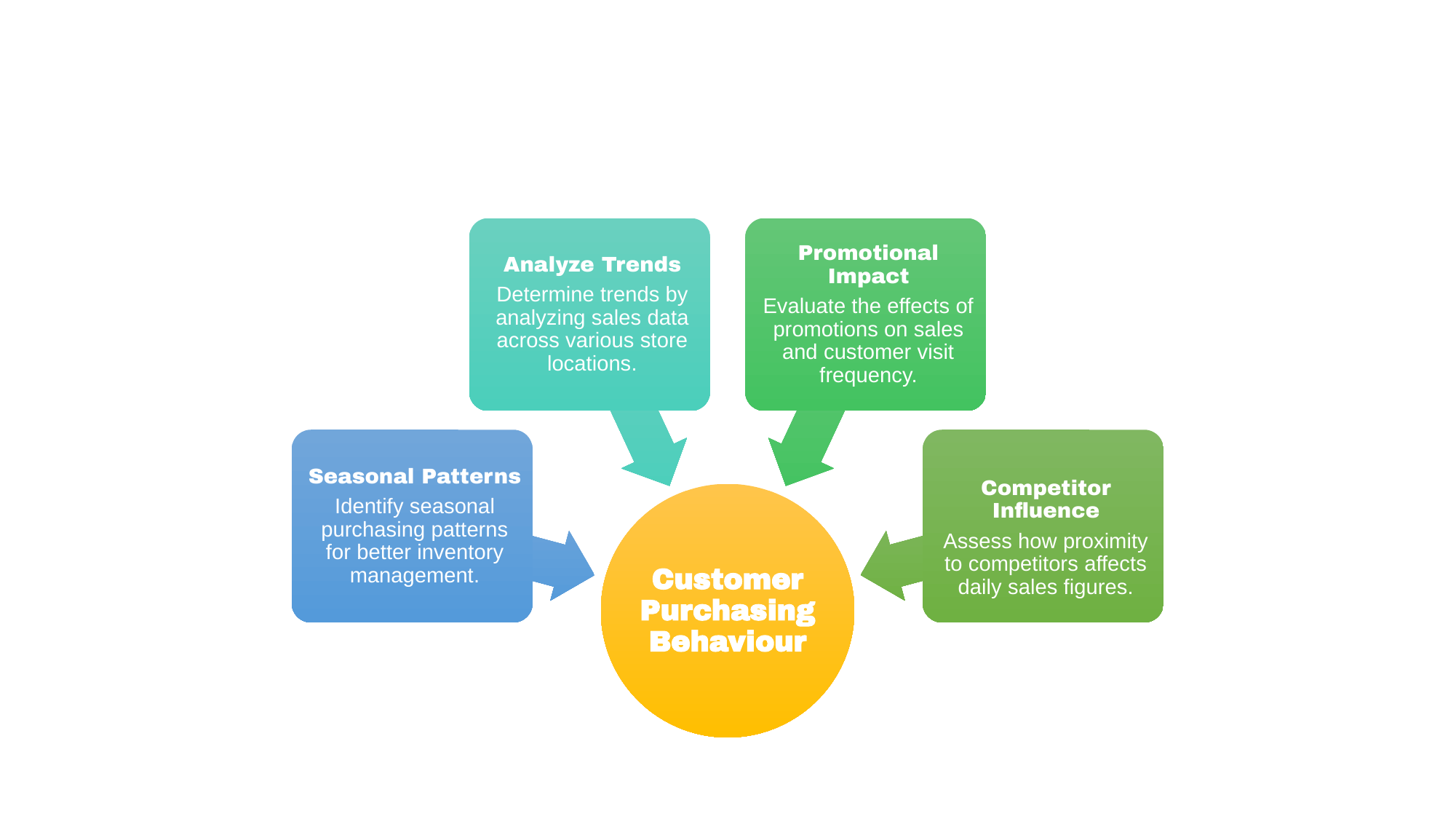

Customer Purchasing Behaviour
Seasonal Patterns
Identify seasonal purchasing patterns for better inventory management.
Analyze Trends
Determine trends by analyzing sales data across various store locations.
Promotional Impact
Evaluate the effects of promotions on sales and customer visit frequency.

Competitor Influence
Assess how proximity to competitors affects daily sales figures.